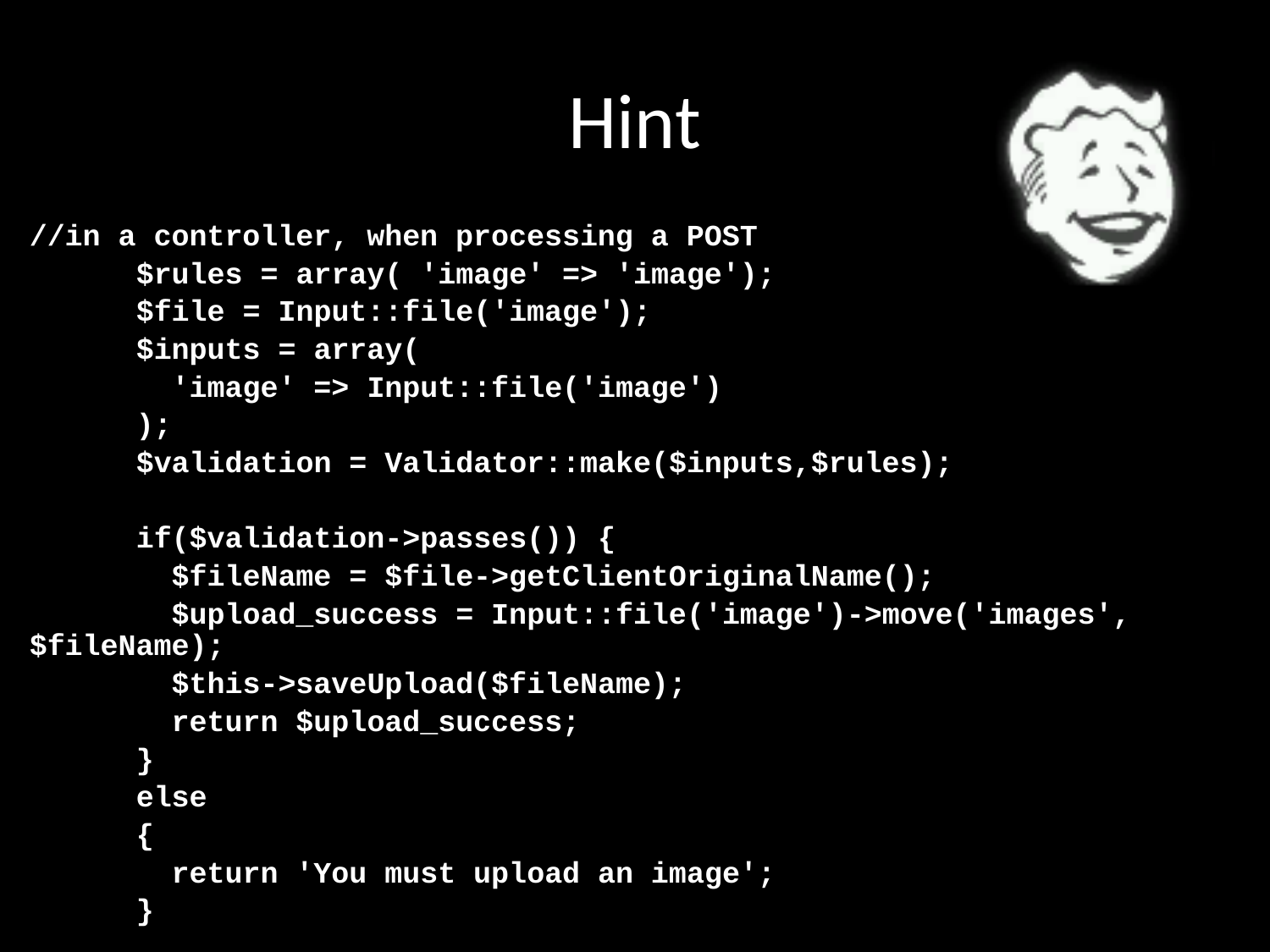

# Hint
//in a controller, when processing a POST
      $rules = array( 'image' => 'image');
      $file = Input::file('image');
      $inputs = array(
        'image' => Input::file('image')
      );
      $validation = Validator::make($inputs,$rules);

      if($validation->passes()) {
        $fileName = $file->getClientOriginalName();
        $upload_success = Input::file('image')->move('images', $fileName);
        $this->saveUpload($fileName);
        return $upload_success;
      }
      else
      {
        return 'You must upload an image';
      }